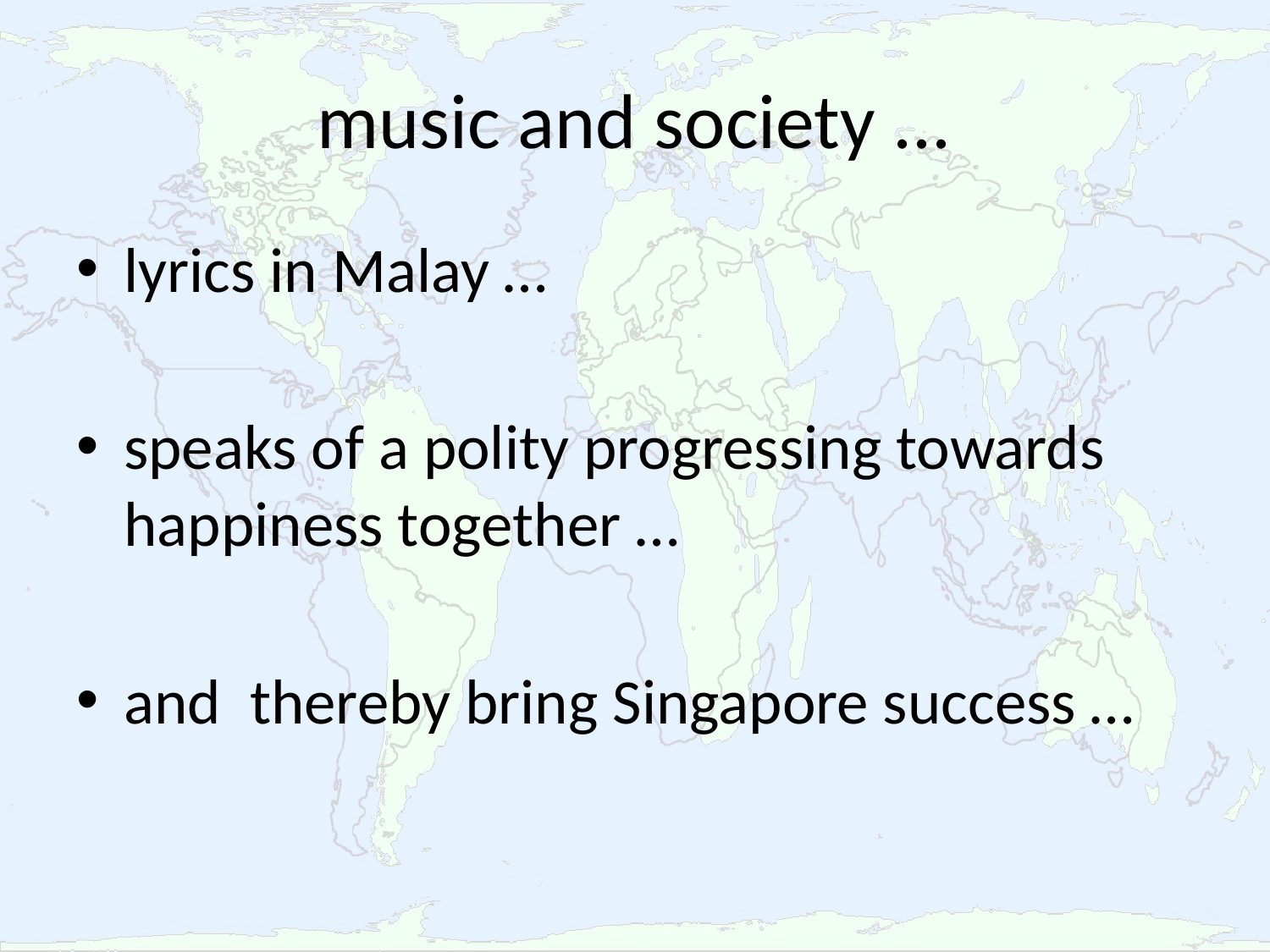

# music and society ...
lyrics in Malay …

speaks of a polity progressing towards happiness together …

and  thereby bring Singapore success …